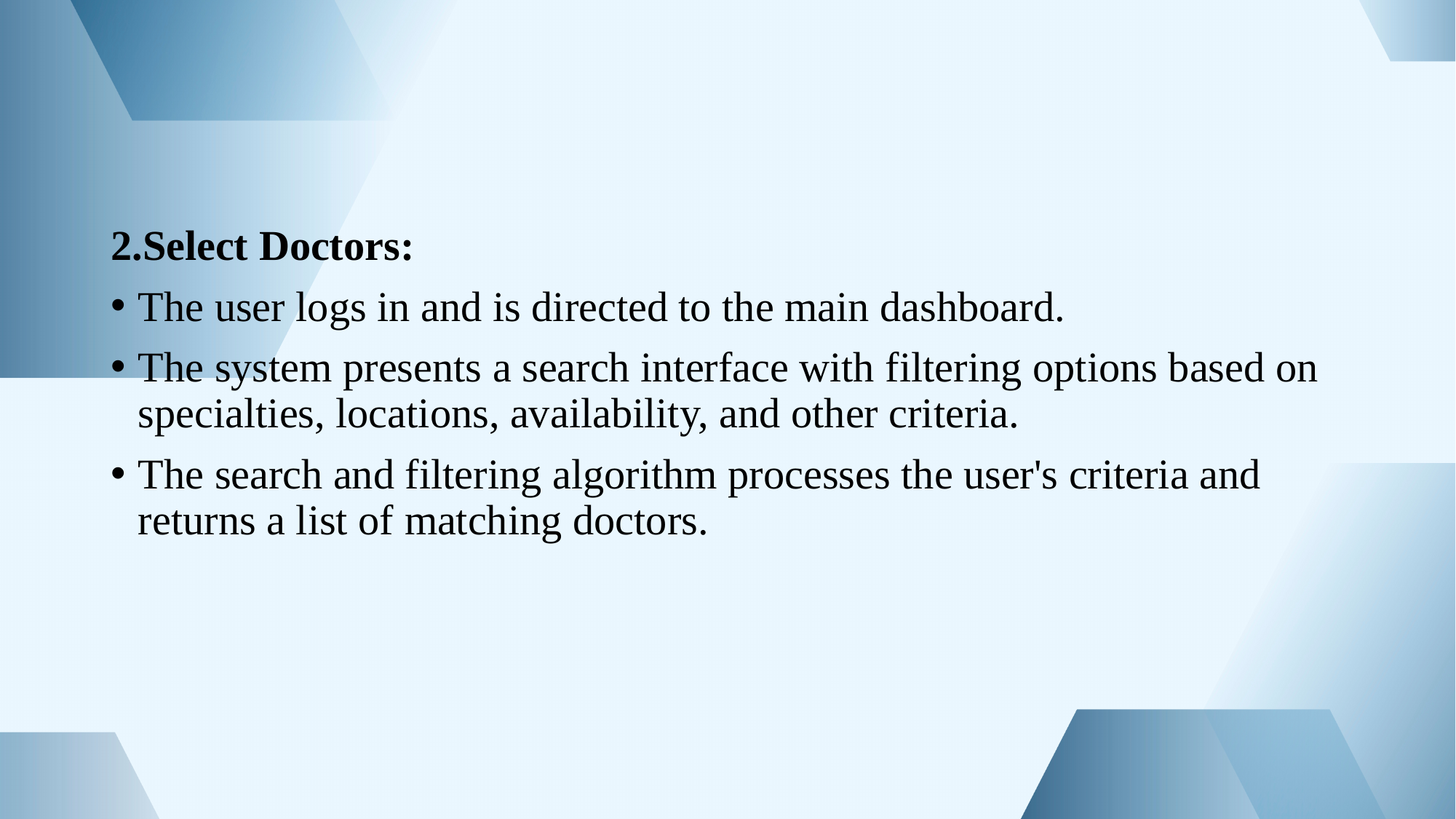

#
2.Select Doctors:
The user logs in and is directed to the main dashboard.
The system presents a search interface with filtering options based on specialties, locations, availability, and other criteria.
The search and filtering algorithm processes the user's criteria and returns a list of matching doctors.